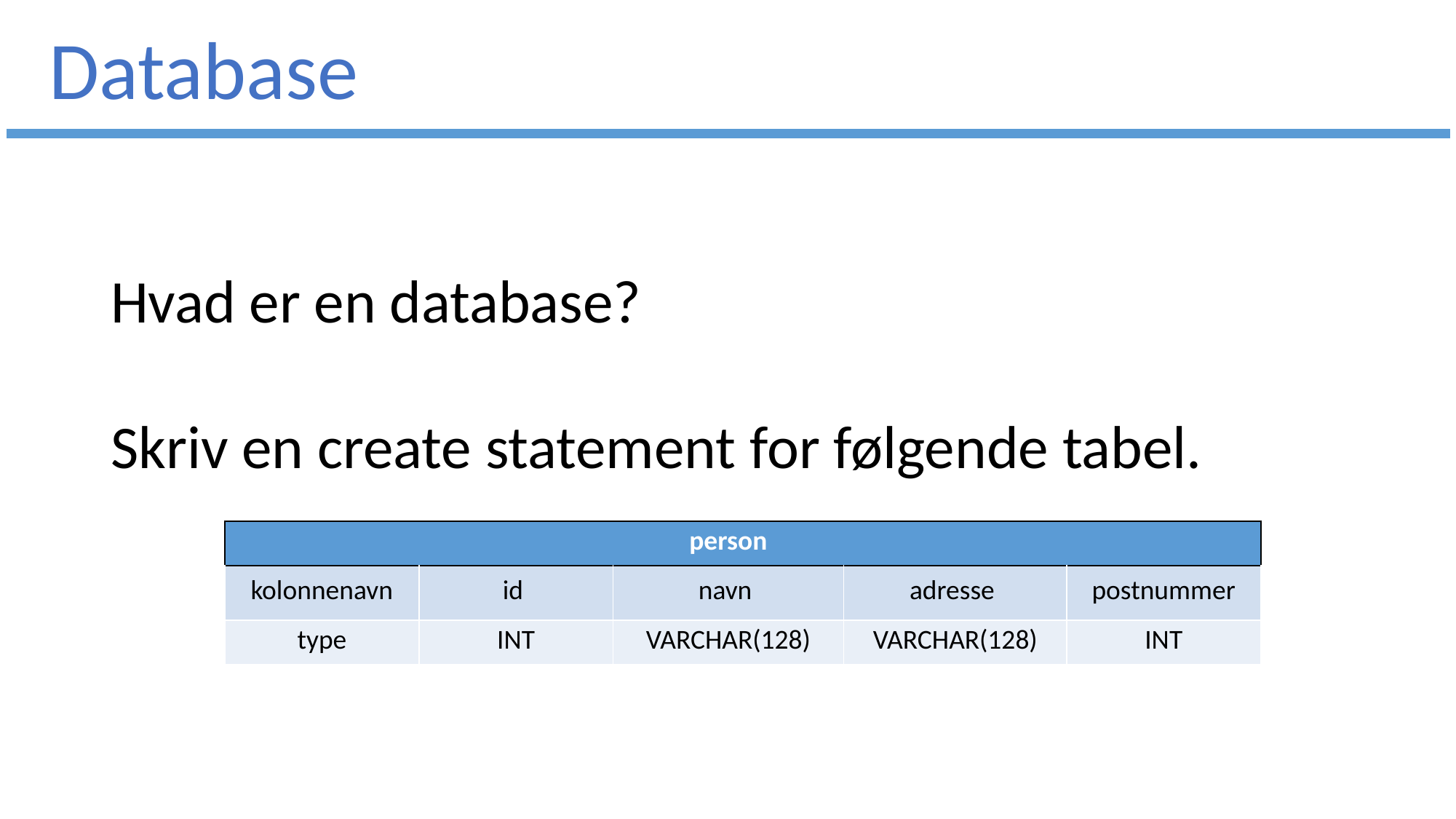

Database
Hvad er en database?

Skriv en create statement for følgende tabel.
|  |  | person |  |  |
| --- | --- | --- | --- | --- |
| kolonnenavn | id | navn | adresse | postnummer |
| type | INT | VARCHAR(128) | VARCHAR(128) | INT |